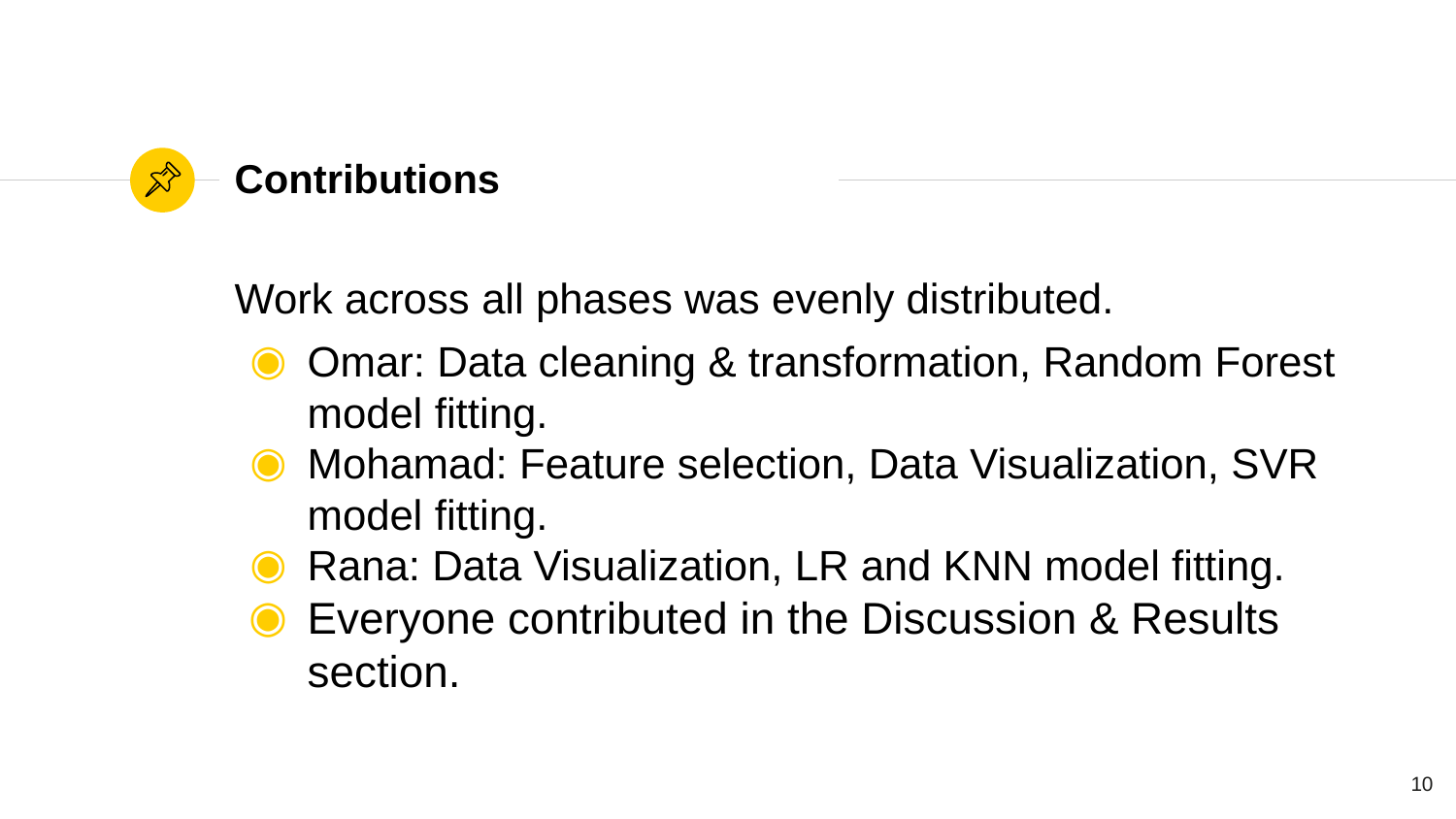

# Contributions

Work across all phases was evenly distributed.
Omar: Data cleaning & transformation, Random Forest model fitting.
Mohamad: Feature selection, Data Visualization, SVR model fitting.
Rana: Data Visualization, LR and KNN model fitting.
Everyone contributed in the Discussion & Results section.

10